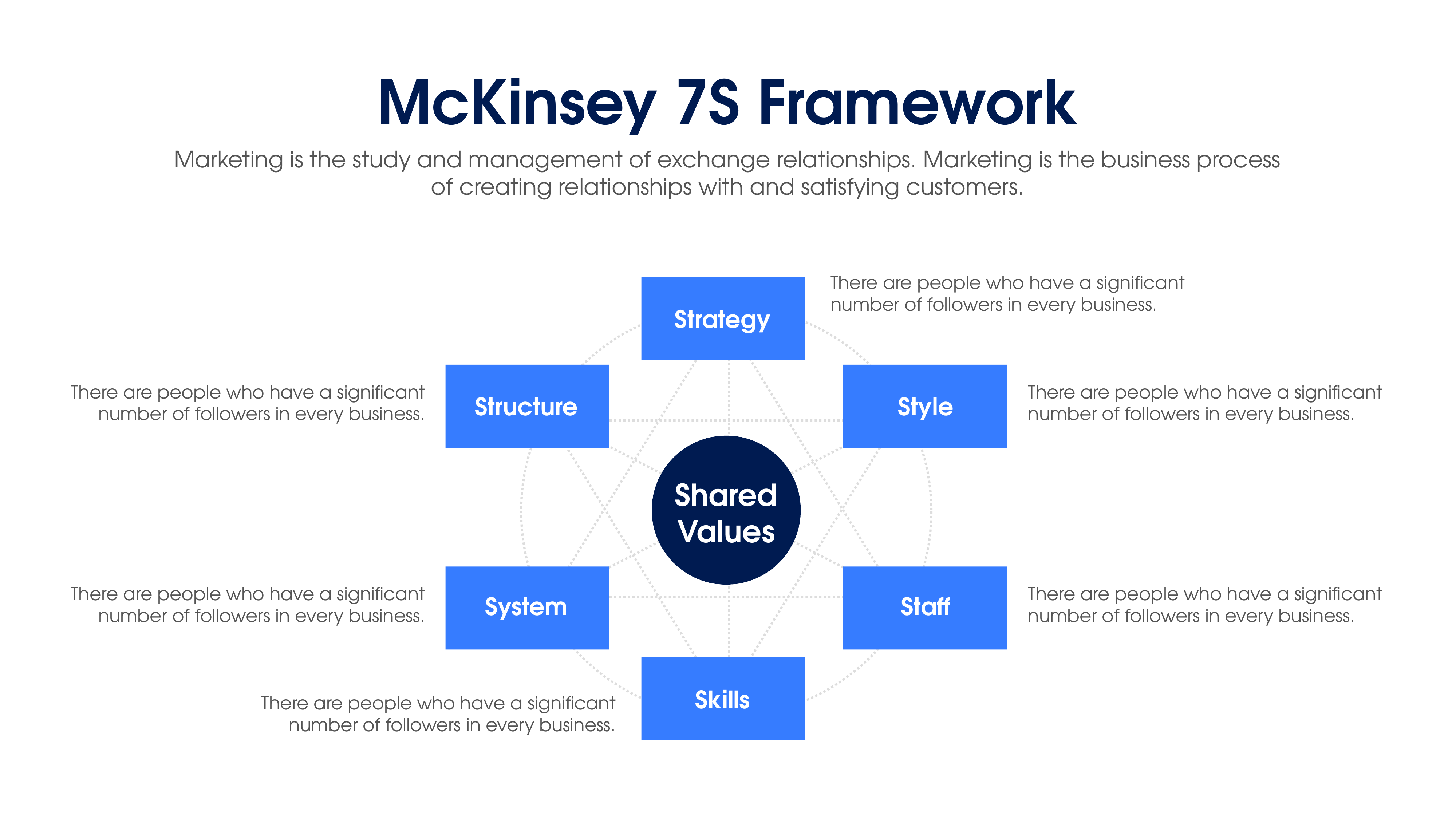

McKinsey 7S Framework
Marketing is the study and management of exchange relationships. Marketing is the business process of creating relationships with and satisfying customers.
There are people who have a significant number of followers in every business.

Strategy
There are people who have a significant number of followers in every business.
There are people who have a significant number of followers in every business.
Structure
Style
Shared Values
There are people who have a significant number of followers in every business.
There are people who have a significant number of followers in every business.
System
Staff
Skills
There are people who have a significant number of followers in every business.